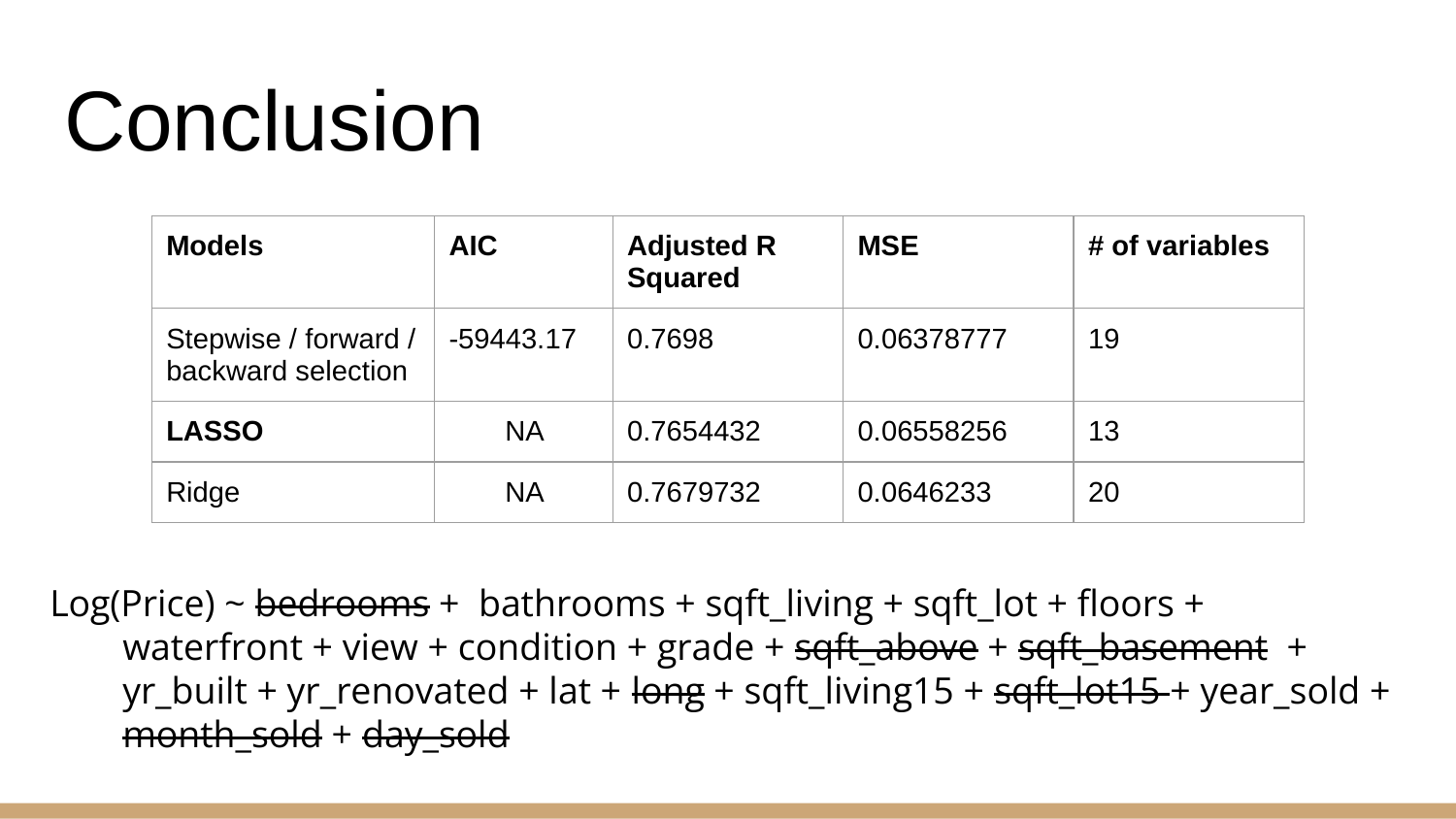

# Conclusion
| Models | AIC | Adjusted R Squared | MSE | # of variables |
| --- | --- | --- | --- | --- |
| Stepwise / forward / backward selection | -59443.17 | 0.7698 | 0.06378777 | 19 |
| LASSO | NA | 0.7654432 | 0.06558256 | 13 |
| Ridge | NA | 0.7679732 | 0.0646233 | 20 |
Log(Price) ~ bedrooms +  bathrooms + sqft_living + sqft_lot + floors +
waterfront + view + condition + grade + sqft_above + sqft_basement  +
yr_built + yr_renovated + lat + long + sqft_living15 + sqft_lot15 + year_sold +
month_sold + day_sold